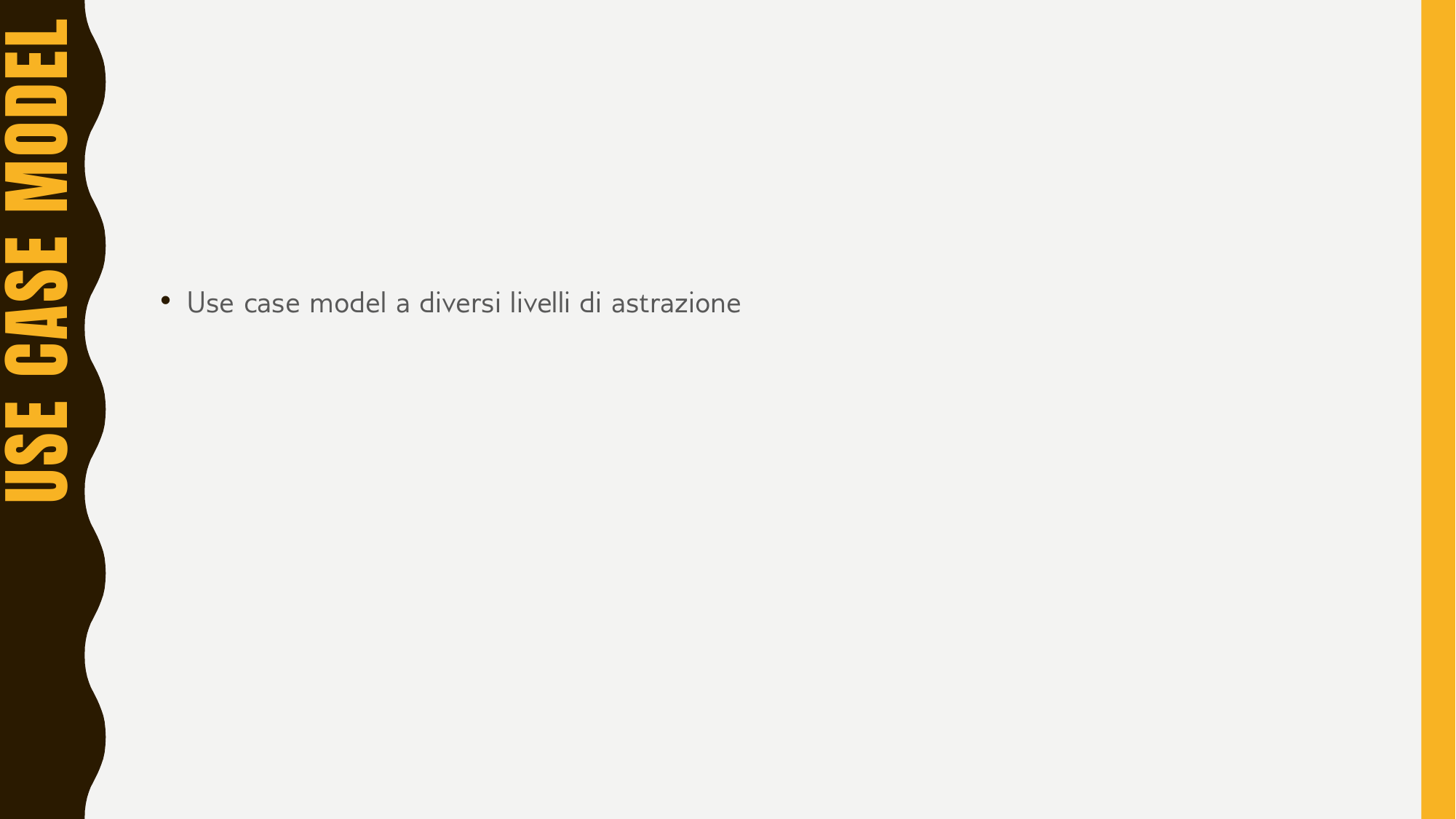

# Use case model
Use case model a diversi livelli di astrazione